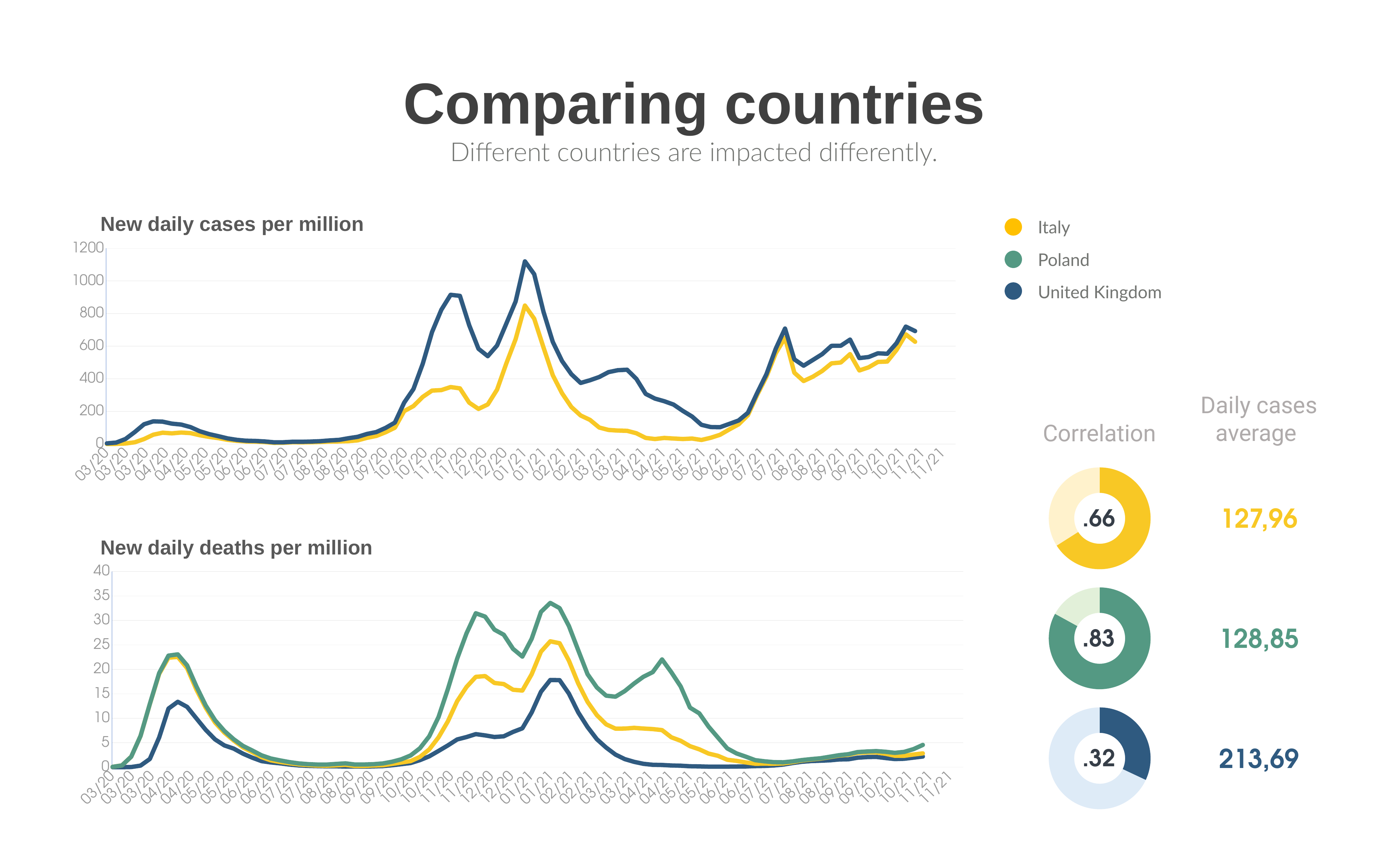

# Comparing countries
Different countries are impacted differently.
New daily cases per million
Italy

Poland

United Kingdom

### Chart

| Category | GBR | ITA |
|---|---|---|
| 43891 | 0.14 | 3.64 |
| 43898 | 0.54 | 8.12 |
| 43905 | 3.12 | 27.41 |
| 43912 | 10.4 | 62.71 |
| 43919 | 30.09 | 90.86 |
| 43926 | 57.02 | 81.82 |
| 43933 | 69.08 | 67.83 |
| 43940 | 65.23 | 59.51 |
| 43947 | 70.08 | 49.04 |
| 43954 | 66.69 | 36.83 |
| 43961 | 53.65 | 24.46 |
| 43968 | 43.55 | 17.08 |
| 43975 | 35.88 | 12.0 |
| 43982 | 25.44 | 8.69 |
| 43989 | 19.37 | 5.88 |
| 43996 | 15.23 | 4.66 |
| 44003 | 14.29 | 4.35 |
| 44010 | 11.65 | 3.89 |
| 44017 | 6.9 | 3.34 |
| 44024 | 7.31 | 3.34 |
| 44031 | 10.42 | 3.25 |
| 44038 | 9.82 | 3.68 |
| 44045 | 10.71 | 4.34 |
| 44052 | 12.25 | 5.05 |
| 44059 | 14.8 | 7.13 |
| 44066 | 15.54 | 9.68 |
| 44073 | 17.16 | 18.13 |
| 44080 | 22.3 | 21.64 |
| 44087 | 37.8 | 23.7 |
| 44094 | 49.32 | 23.78 |
| 44101 | 71.94 | 26.57 |
| 44108 | 99.8 | 31.49 |
| 44115 | 201.63 | 51.98 |
| 44122 | 232.46 | 104.61 |
| 44129 | 288.85 | 203.09 |
| 44136 | 327.58 | 358.96 |
| 44143 | 330.58 | 492.42 |
| 44150 | 349.14 | 565.95 |
| 44157 | 341.12 | 567.6 |
| 44164 | 253.47 | 475.15 |
| 44171 | 215.1 | 368.9 |
| 44178 | 242.55 | 296.11 |
| 44185 | 333.3 | 270.88 |
| 44192 | 494.58 | 244.4 |
| 44199 | 643.2 | 231.17 |
| 44206 | 849.33 | 271.05 |
| 44213 | 768.52 | 273.03 |
| 44220 | 592.23 | 218.7 |
| 44227 | 421.83 | 204.51 |
| 44234 | 311.0 | 197.58 |
| 44241 | 226.82 | 201.28 |
| 44248 | 174.8 | 199.5 |
| 44255 | 147.93 | 242.81 |
| 44262 | 100.95 | 309.85 |
| 44269 | 86.12 | 354.65 |
| 44276 | 82.29 | 370.24 |
| 44283 | 80.73 | 374.65 |
| 44290 | 65.8 | 333.48 |
| 44297 | 37.33 | 269.98 |
| 44304 | 30.39 | 247.99 |
| 44311 | 37.02 | 225.21 |
| 44318 | 33.48 | 208.24 |
| 44325 | 30.44 | 172.5 |
| 44332 | 33.32 | 134.88 |
| 44339 | 24.62 | 93.06 |
| 44346 | 38.09 | 65.89 |
| 44353 | 56.32 | 46.54 |
| 44360 | 89.25 | 33.9 |
| 44367 | 120.37 | 23.63 |
| 44374 | 176.29 | 14.78 |
| 44381 | 300.86 | 11.83 |
| 44388 | 413.09 | 15.31 |
| 44395 | 556.6 | 27.74 |
| 44402 | 651.8 | 56.44 |
| 44409 | 437.36 | 81.86 |
| 44416 | 386.11 | 93.93 |
| 44423 | 412.64 | 102.77 |
| 44430 | 447.9 | 103.21 |
| 44437 | 494.57 | 107.63 |
| 44444 | 499.77 | 102.82 |
| 44451 | 551.22 | 89.12 |
| 44458 | 450.97 | 75.84 |
| 44465 | 470.14 | 63.45 |
| 44472 | 503.32 | 53.15 |
| 44479 | 505.78 | 47.47 |
| 44486 | 576.57 | 41.86 |
| 44493 | 672.53 | 47.54 |
| 44500 | 627.14 | 65.45 |
Daily cases
average
Correlation

### Chart

| Category | Sales |
|---|---|
| 1st Qtr | 0.66 |
| 2nd Qtr | 0.34 |
.66
127,96

### Chart

| Category | Sales |
|---|---|
| 1st Qtr | 0.83 |
| 2nd Qtr | 0.17 |
.83
128,85

### Chart

| Category | Sales |
|---|---|
| 1st Qtr | 0.32 |
| 2nd Qtr | 0.68 |
.32
213,69
New daily deaths per million

### Chart

| Category | GBR | ITA | Column1 |
|---|---|---|---|
| 43891 | 0.0 | 0.07 | 0.0 |
| 43898 | 0.0 | 0.36 | 0.0 |
| 43905 | 0.03 | 2.12 | 0.0 |
| 43912 | 0.32 | 6.06 | 0.01 |
| 43919 | 1.68 | 11.22 | 0.04 |
| 43926 | 6.08 | 13.0 | 0.16 |
| 43933 | 11.98 | 10.41 | 0.42 |
| 43940 | 13.37 | 9.18 | 0.52 |
| 43947 | 12.33 | 7.92 | 0.58 |
| 43954 | 9.97 | 5.89 | 0.65 |
| 43961 | 7.63 | 4.52 | 0.46 |
| 43968 | 5.68 | 3.45 | 0.47 |
| 43975 | 4.45 | 2.61 | 0.35 |
| 43982 | 3.8 | 1.66 | 0.26 |
| 43989 | 2.76 | 1.28 | 0.31 |
| 43996 | 1.94 | 1.13 | 0.34 |
| 44003 | 1.24 | 0.81 | 0.37 |
| 44010 | 0.97 | 0.43 | 0.37 |
| 44017 | 0.78 | 0.29 | 0.31 |
| 44024 | 0.54 | 0.26 | 0.23 |
| 44031 | 0.36 | 0.21 | 0.2 |
| 44038 | 0.26 | 0.18 | 0.18 |
| 44045 | 0.22 | 0.11 | 0.21 |
| 44052 | 0.17 | 0.12 | 0.25 |
| 44059 | 0.18 | 0.2 | 0.28 |
| 44066 | 0.13 | 0.35 | 0.3 |
| 44073 | 0.15 | 0.1 | 0.3 |
| 44080 | 0.12 | 0.12 | 0.31 |
| 44087 | 0.16 | 0.18 | 0.27 |
| 44094 | 0.22 | 0.18 | 0.36 |
| 44101 | 0.39 | 0.28 | 0.44 |
| 44108 | 0.62 | 0.33 | 0.66 |
| 44115 | 0.85 | 0.39 | 1.16 |
| 44122 | 1.44 | 0.66 | 1.77 |
| 44129 | 2.22 | 1.41 | 2.68 |
| 44136 | 3.32 | 2.79 | 4.15 |
| 44143 | 4.45 | 4.92 | 6.6 |
| 44150 | 5.67 | 7.83 | 8.7 |
| 44157 | 6.16 | 10.23 | 10.96 |
| 44164 | 6.76 | 11.71 | 13.0 |
| 44171 | 6.5 | 12.13 | 12.16 |
| 44178 | 6.17 | 11.05 | 10.9 |
| 44185 | 6.31 | 10.69 | 10.08 |
| 44192 | 7.21 | 8.62 | 8.36 |
| 44199 | 7.94 | 7.72 | 6.95 |
| 44206 | 11.18 | 7.82 | 7.25 |
| 44213 | 15.42 | 8.2 | 8.13 |
| 44220 | 17.83 | 7.91 | 7.85 |
| 44227 | 17.8 | 7.55 | 7.17 |
| 44234 | 15.04 | 6.73 | 7.09 |
| 44241 | 11.2 | 5.91 | 6.8 |
| 44248 | 8.21 | 5.15 | 5.66 |
| 44255 | 5.72 | 4.92 | 5.66 |
| 44262 | 4.01 | 4.75 | 5.86 |
| 44269 | 2.58 | 5.3 | 6.53 |
| 44276 | 1.65 | 6.24 | 7.67 |
| 44283 | 1.09 | 6.95 | 9.07 |
| 44290 | 0.69 | 7.21 | 10.59 |
| 44297 | 0.49 | 7.3 | 11.65 |
| 44304 | 0.45 | 7.13 | 14.45 |
| 44311 | 0.35 | 5.76 | 13.3 |
| 44318 | 0.3 | 5.1 | 11.11 |
| 44325 | 0.19 | 4.11 | 7.88 |
| 44332 | 0.16 | 3.49 | 7.35 |
| 44339 | 0.11 | 2.67 | 5.5 |
| 44346 | 0.11 | 2.22 | 3.73 |
| 44353 | 0.11 | 1.41 | 2.32 |
| 44360 | 0.13 | 1.16 | 1.52 |
| 44367 | 0.15 | 0.82 | 1.18 |
| 44374 | 0.22 | 0.49 | 0.73 |
| 44381 | 0.25 | 0.48 | 0.47 |
| 44388 | 0.35 | 0.35 | 0.33 |
| 44395 | 0.53 | 0.24 | 0.23 |
| 44402 | 0.84 | 0.19 | 0.15 |
| 44409 | 1.1 | 0.26 | 0.09 |
| 44416 | 1.25 | 0.32 | 0.08 |
| 44423 | 1.32 | 0.43 | 0.07 |
| 44430 | 1.4 | 0.66 | 0.07 |
| 44437 | 1.58 | 0.79 | 0.08 |
| 44444 | 1.61 | 0.92 | 0.12 |
| 44451 | 1.94 | 0.98 | 0.17 |
| 44458 | 2.07 | 0.94 | 0.2 |
| 44465 | 2.1 | 0.91 | 0.28 |
| 44472 | 1.87 | 0.87 | 0.41 |
| 44479 | 1.66 | 0.68 | 0.59 |
| 44486 | 1.72 | 0.61 | 0.8 |
| 44493 | 1.95 | 0.64 | 1.1 |
| 44500 | 2.18 | 0.64 | 1.73 |